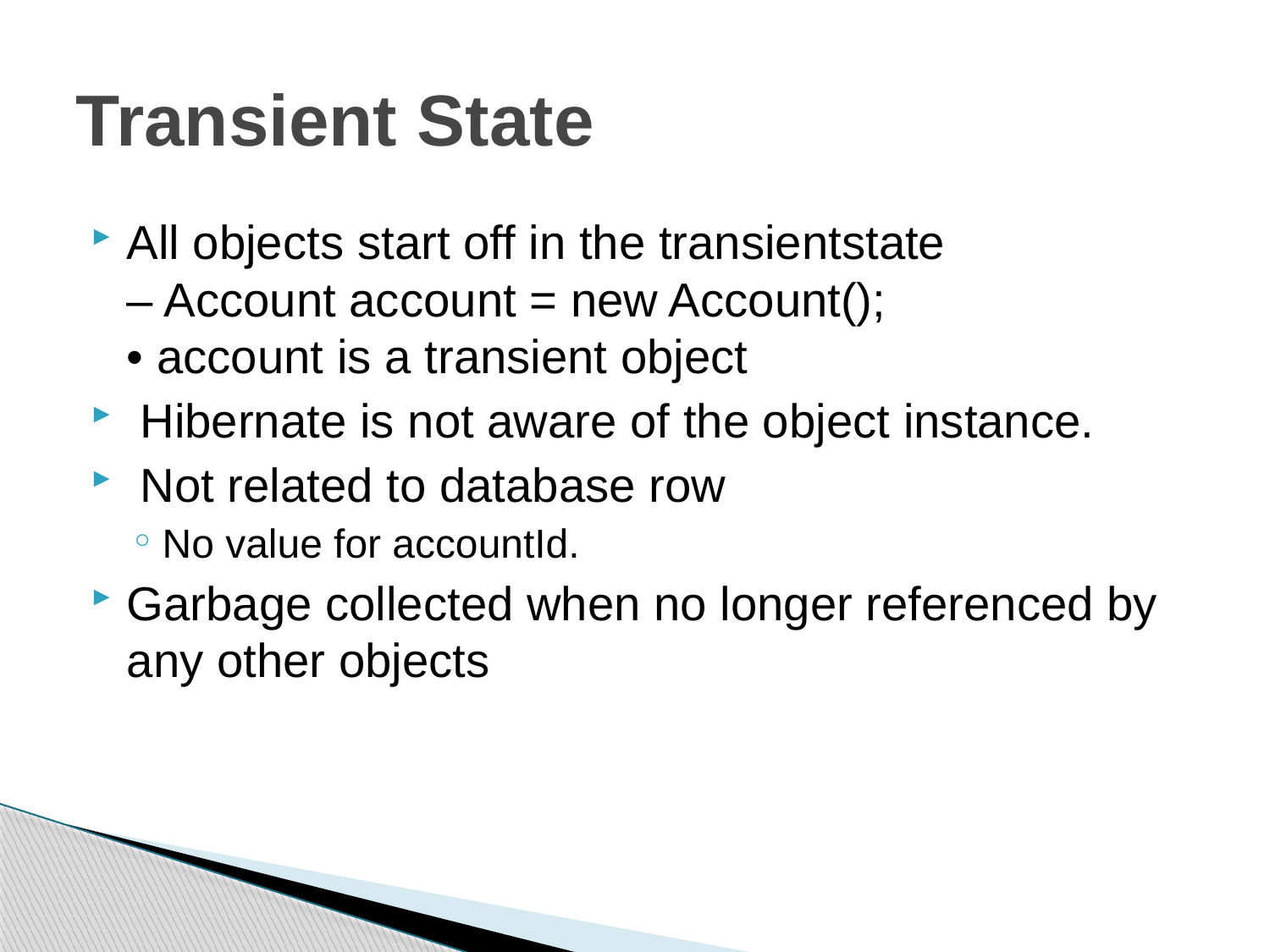

# Transient State
All objects start off in the transientstate
– Account account = new Account();
• account is a transient object
 Hibernate is not aware of the object instance.
 Not related to database row
No value for accountId.
Garbage collected when no longer referenced by any other objects